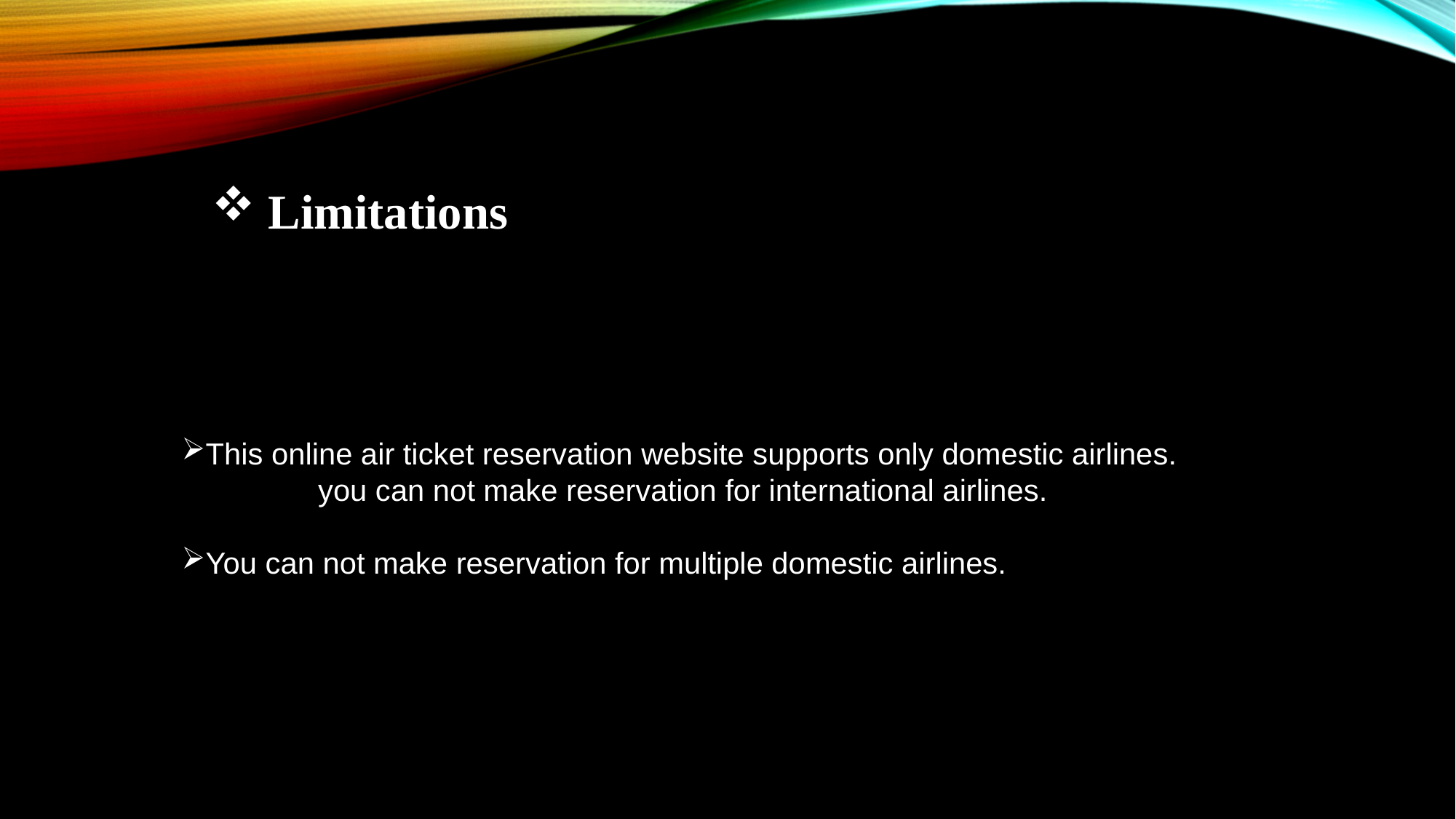

Limitations
This online air ticket reservation website supports only domestic airlines.
	you can not make reservation for international airlines.

You can not make reservation for multiple domestic airlines.